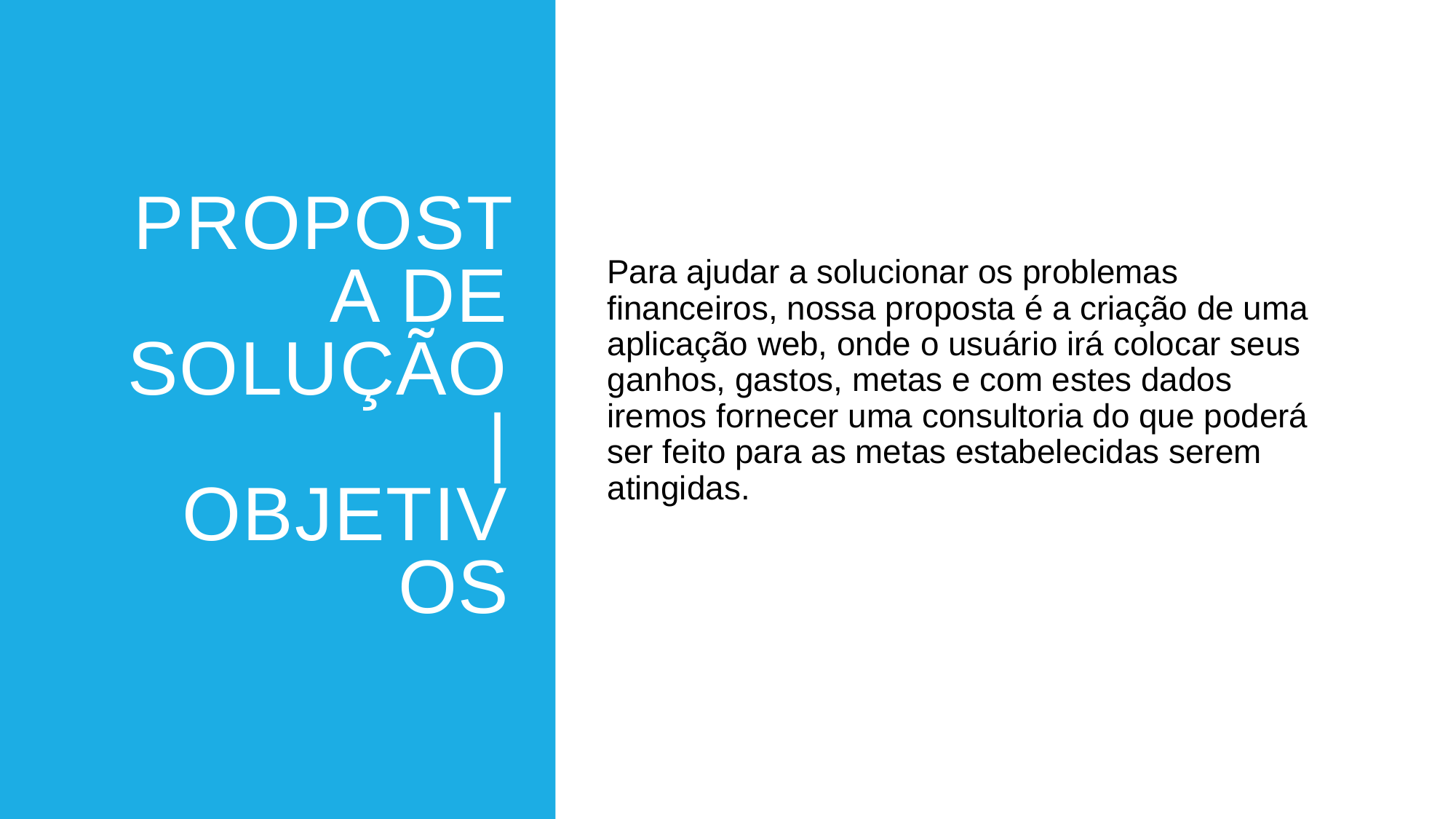

# Proposta de Solução | Objetivos
Para ajudar a solucionar os problemas financeiros, nossa proposta é a criação de uma aplicação web, onde o usuário irá colocar seus ganhos, gastos, metas e com estes dados iremos fornecer uma consultoria do que poderá ser feito para as metas estabelecidas serem atingidas.